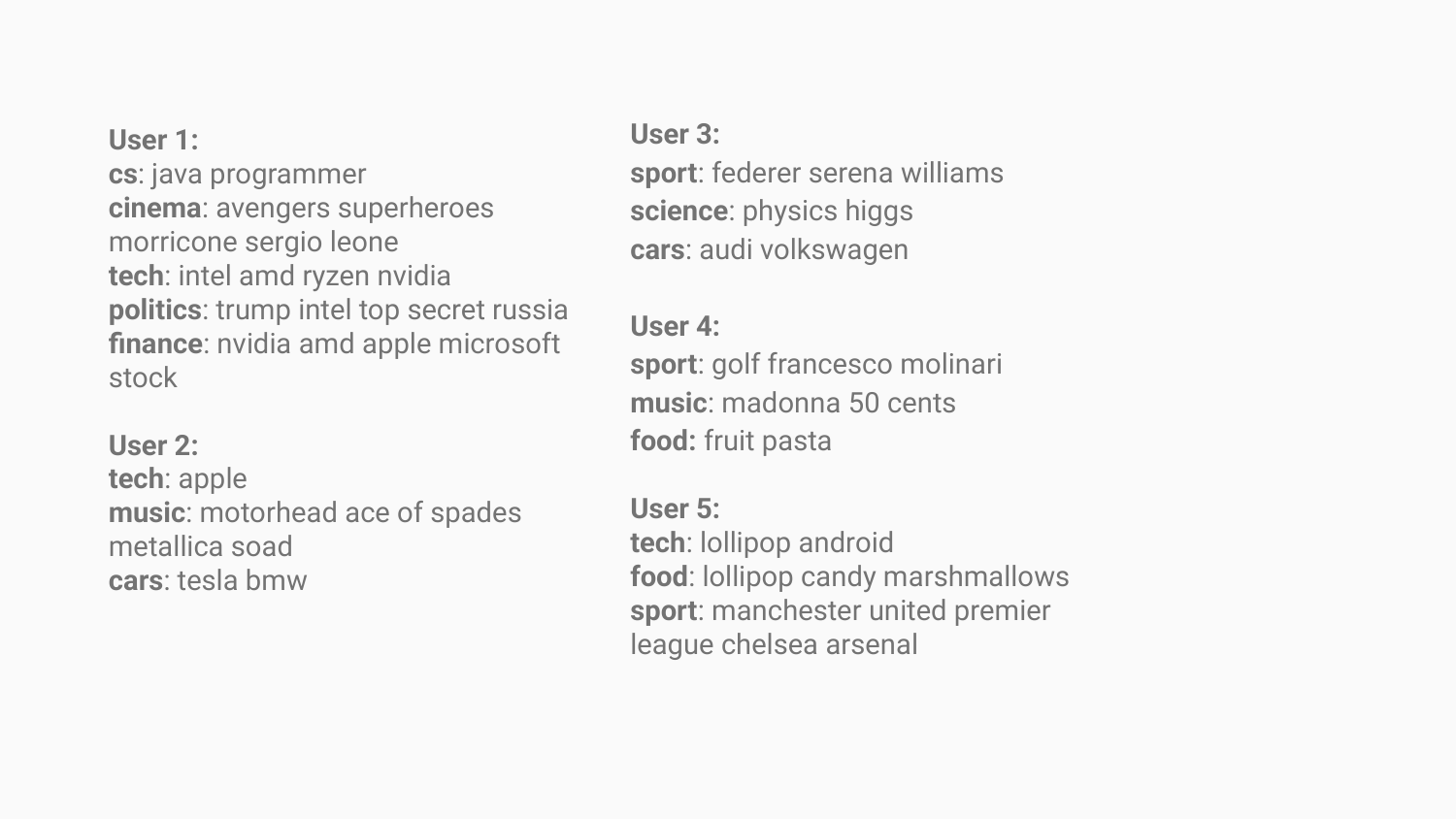

User 1:
cs: java programmer
cinema: avengers superheroes morricone sergio leone
tech: intel amd ryzen nvidia
politics: trump intel top secret russia
finance: nvidia amd apple microsoft stock

User 2:
tech: apple
music: motorhead ace of spades metallica soad
cars: tesla bmw

User 3:
sport: federer serena williams
science: physics higgs
cars: audi volkswagen

User 4:
sport: golf francesco molinari
music: madonna 50 cents
food: fruit pasta

User 5:
tech: lollipop android
food: lollipop candy marshmallows
sport: manchester united premier league chelsea arsenal